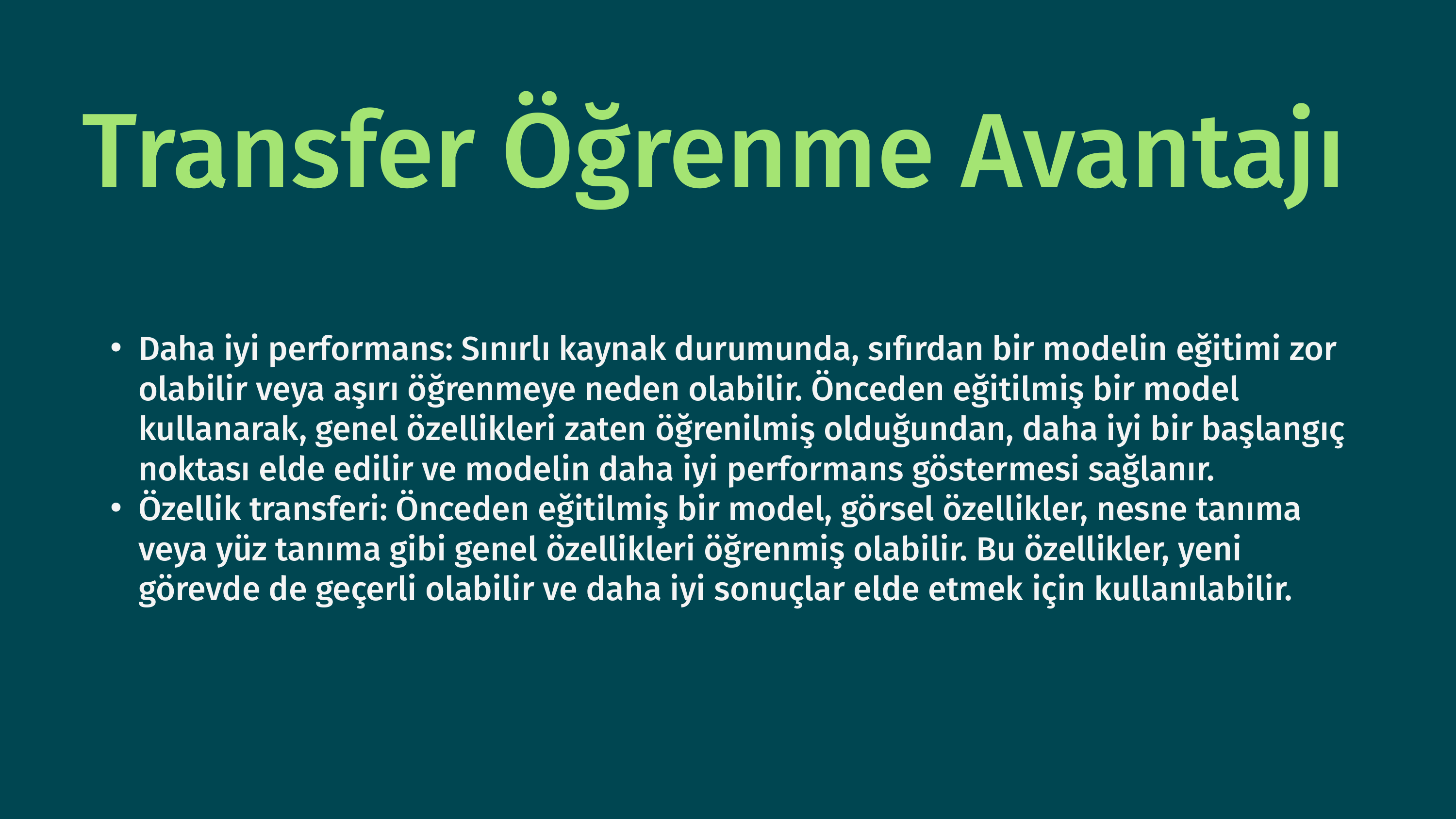

Transfer Öğrenme Avantajı
Daha iyi performans: Sınırlı kaynak durumunda, sıfırdan bir modelin eğitimi zor olabilir veya aşırı öğrenmeye neden olabilir. Önceden eğitilmiş bir model kullanarak, genel özellikleri zaten öğrenilmiş olduğundan, daha iyi bir başlangıç noktası elde edilir ve modelin daha iyi performans göstermesi sağlanır.
Özellik transferi: Önceden eğitilmiş bir model, görsel özellikler, nesne tanıma veya yüz tanıma gibi genel özellikleri öğrenmiş olabilir. Bu özellikler, yeni görevde de geçerli olabilir ve daha iyi sonuçlar elde etmek için kullanılabilir.